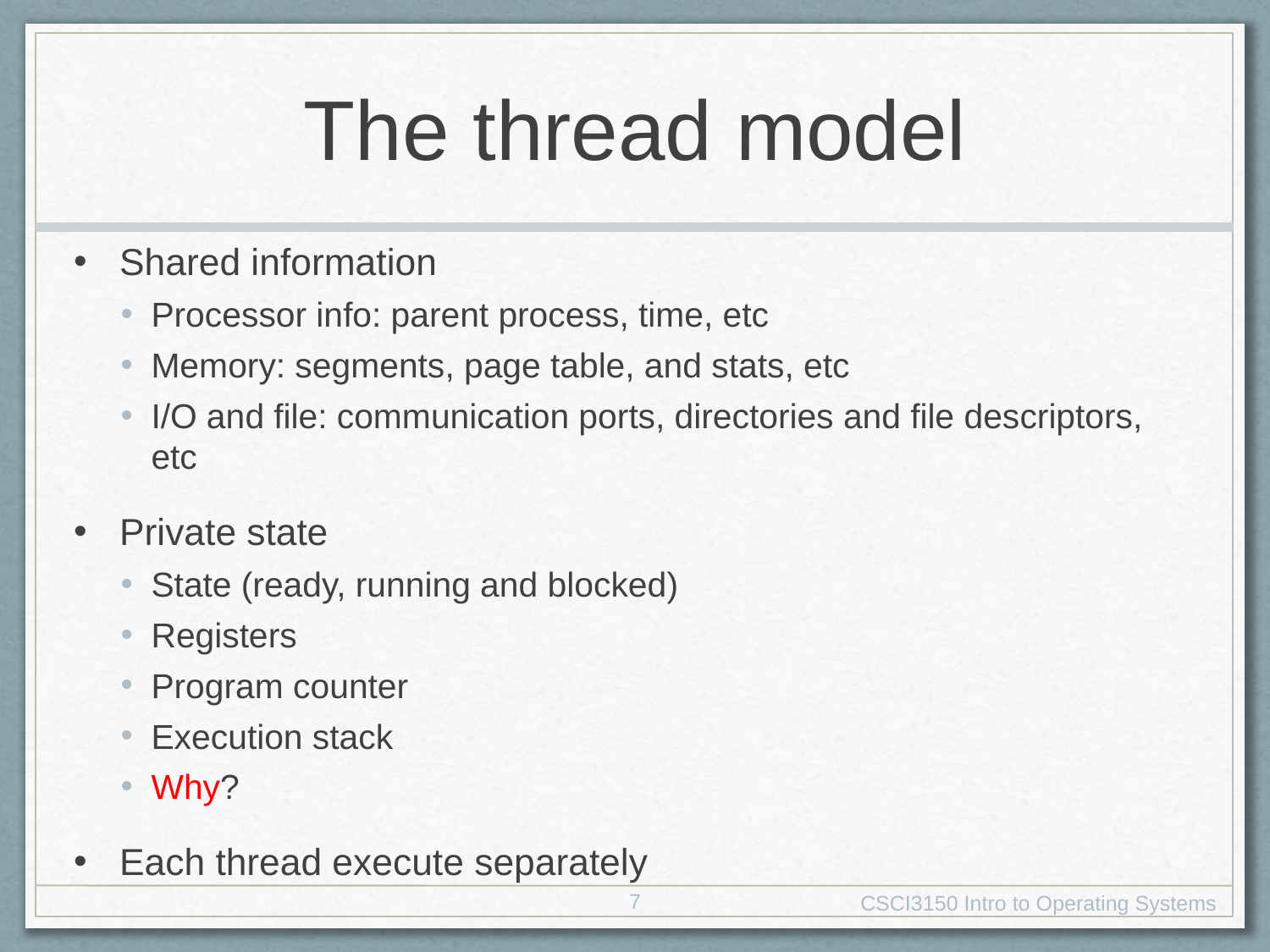

# The thread model
Shared information
Processor info: parent process, time, etc
Memory: segments, page table, and stats, etc
I/O and file: communication ports, directories and file descriptors, etc
Private state
State (ready, running and blocked)
Registers
Program counter
Execution stack
Why?
Each thread execute separately
7
CSCI3150 Intro to Operating Systems